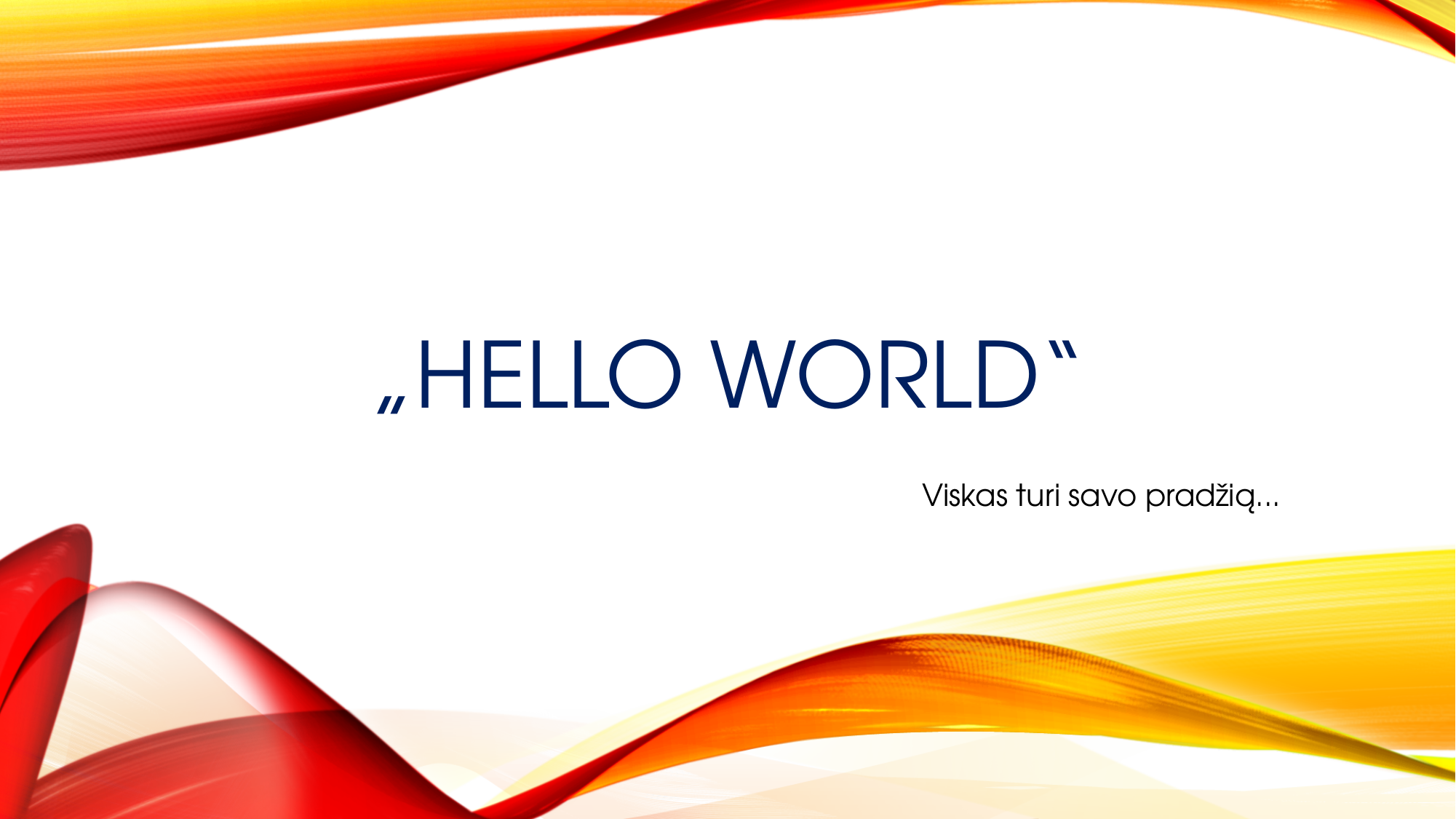

# „HELLO WORLD“
Viskas turi savo pradžią...